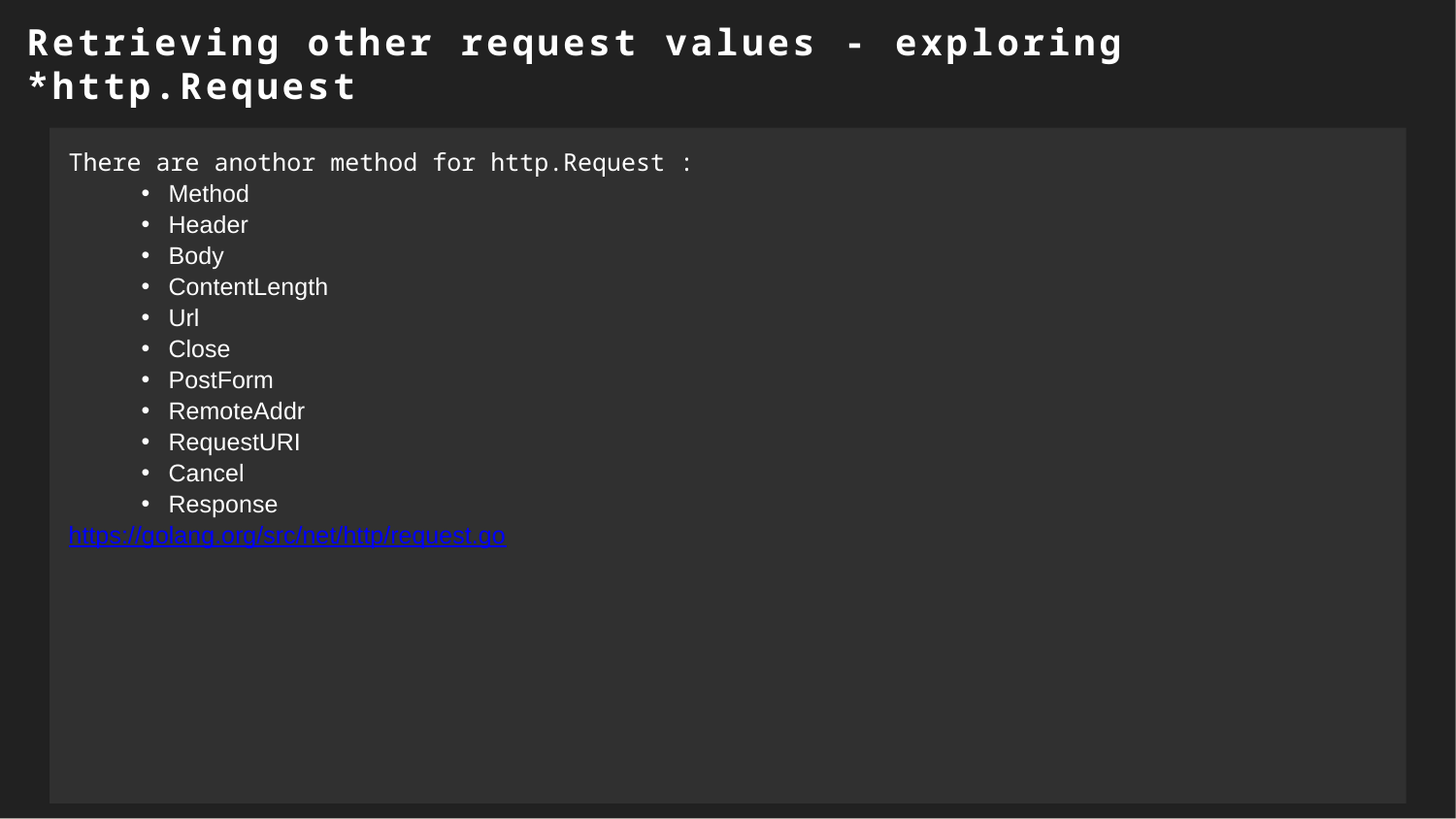

Retrieving other request values - exploring *http.Request

There are anothor method for http.Request :
Method
Header
Body
ContentLength
Url
Close
PostForm
RemoteAddr
RequestURI
Cancel
Response
https://golang.org/src/net/http/request.go